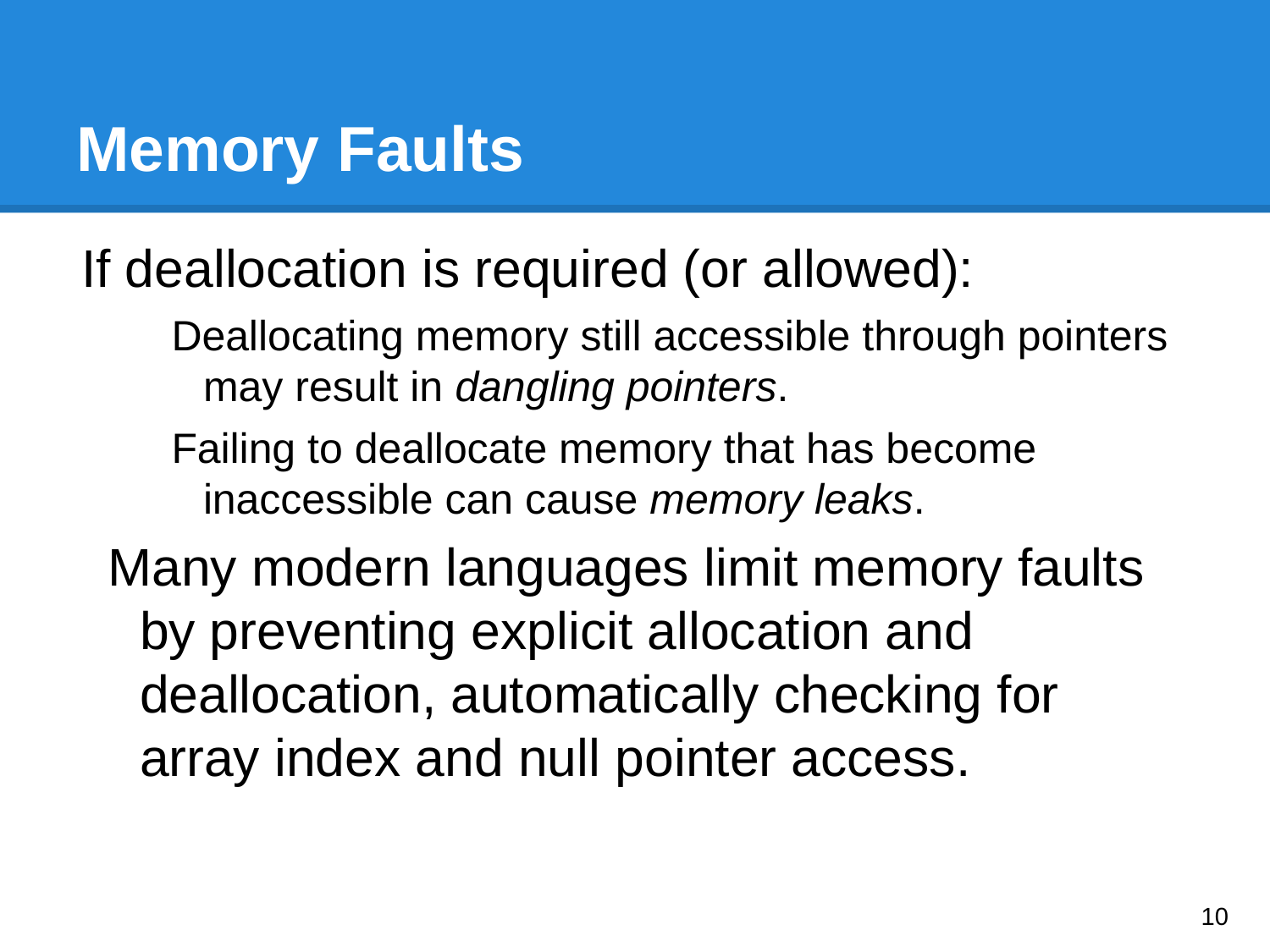

# Memory Faults
If deallocation is required (or allowed):
Deallocating memory still accessible through pointers may result in dangling pointers.
Failing to deallocate memory that has become inaccessible can cause memory leaks.
Many modern languages limit memory faults by preventing explicit allocation and deallocation, automatically checking for array index and null pointer access.
10